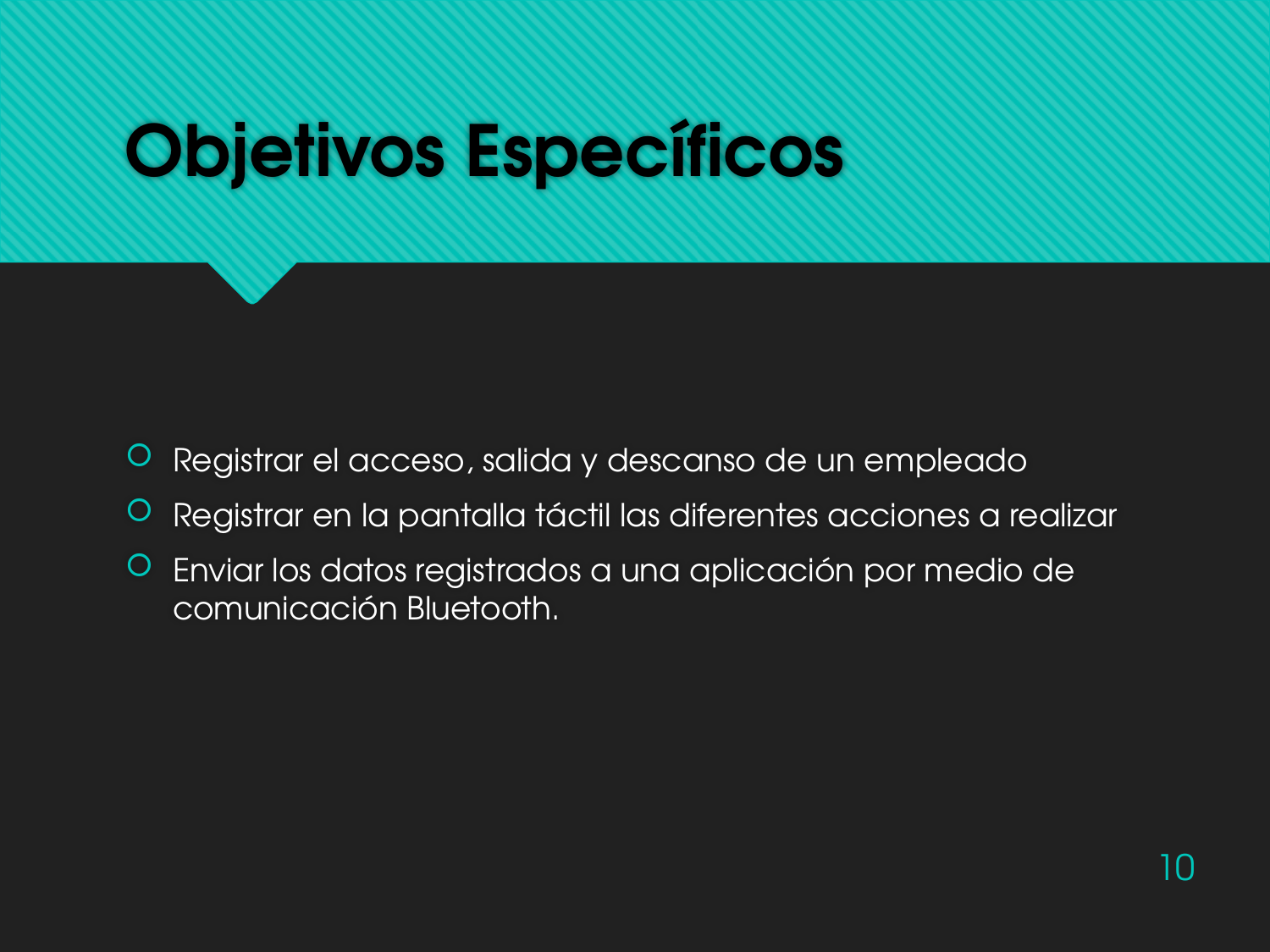

# Objetivos Específicos
Registrar el acceso, salida y descanso de un empleado
Registrar en la pantalla táctil las diferentes acciones a realizar
Enviar los datos registrados a una aplicación por medio de comunicación Bluetooth.

10